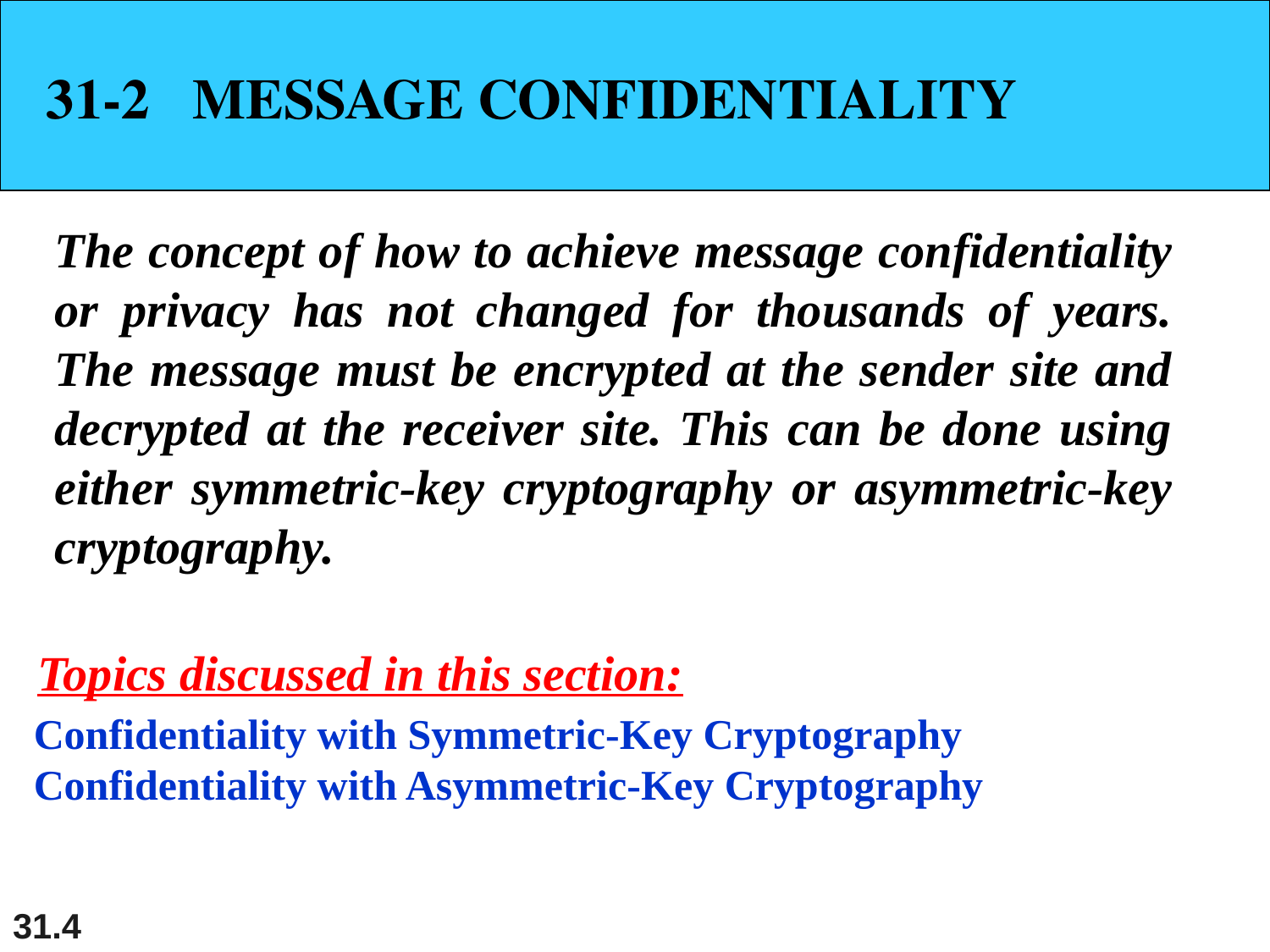

31-2   MESSAGE CONFIDENTIALITY
The concept of how to achieve message confidentiality or privacy has not changed for thousands of years. The message must be encrypted at the sender site and decrypted at the receiver site. This can be done using either symmetric-key cryptography or asymmetric-key cryptography.
Topics discussed in this section:
Confidentiality with Symmetric-Key Cryptography
Confidentiality with Asymmetric-Key Cryptography
31.4